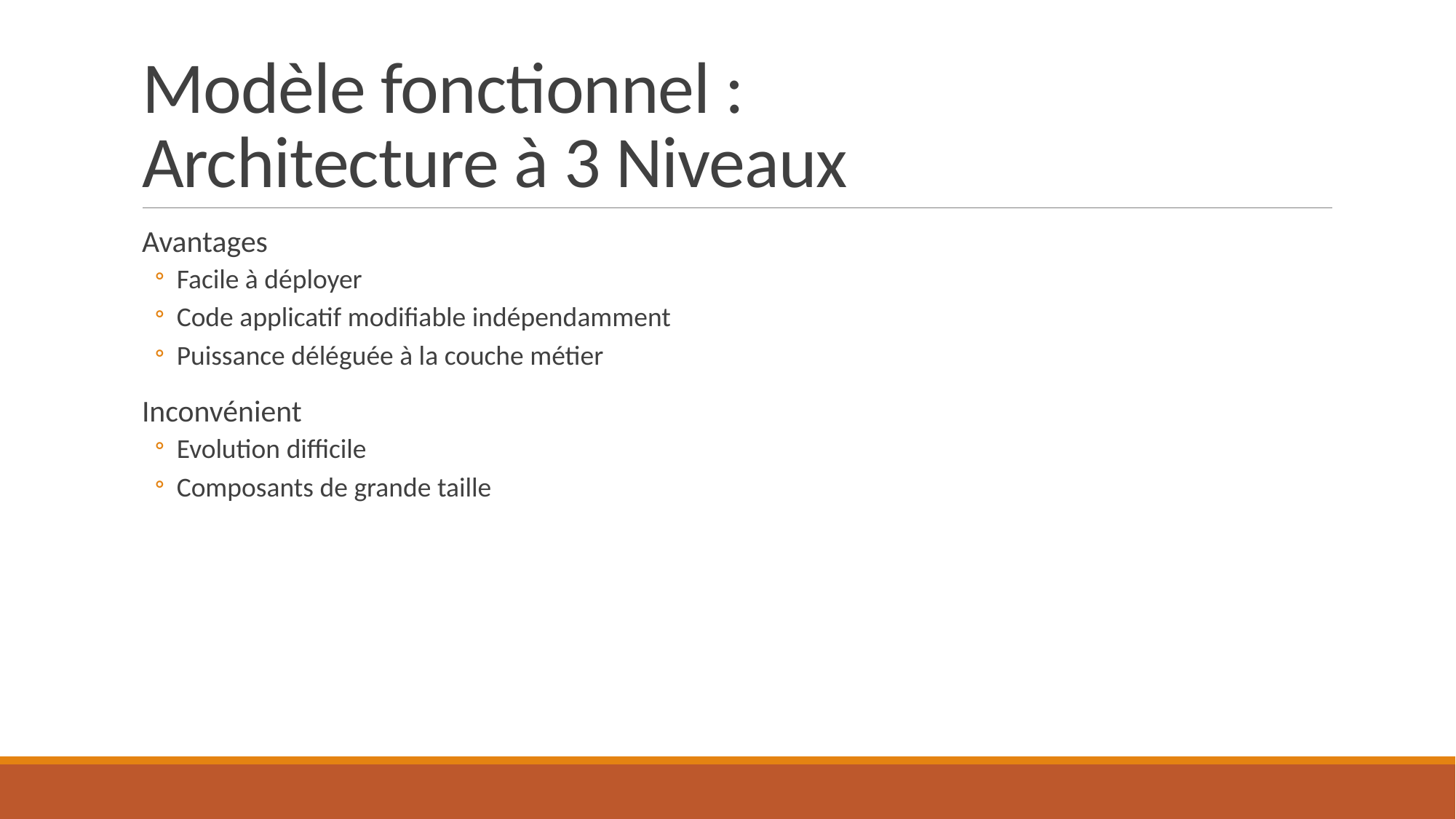

# Modèle fonctionnel : Architecture à 3 Niveaux
Avantages
Facile à déployer
Code applicatif modifiable indépendamment
Puissance déléguée à la couche métier
Inconvénient
Evolution difficile
Composants de grande taille